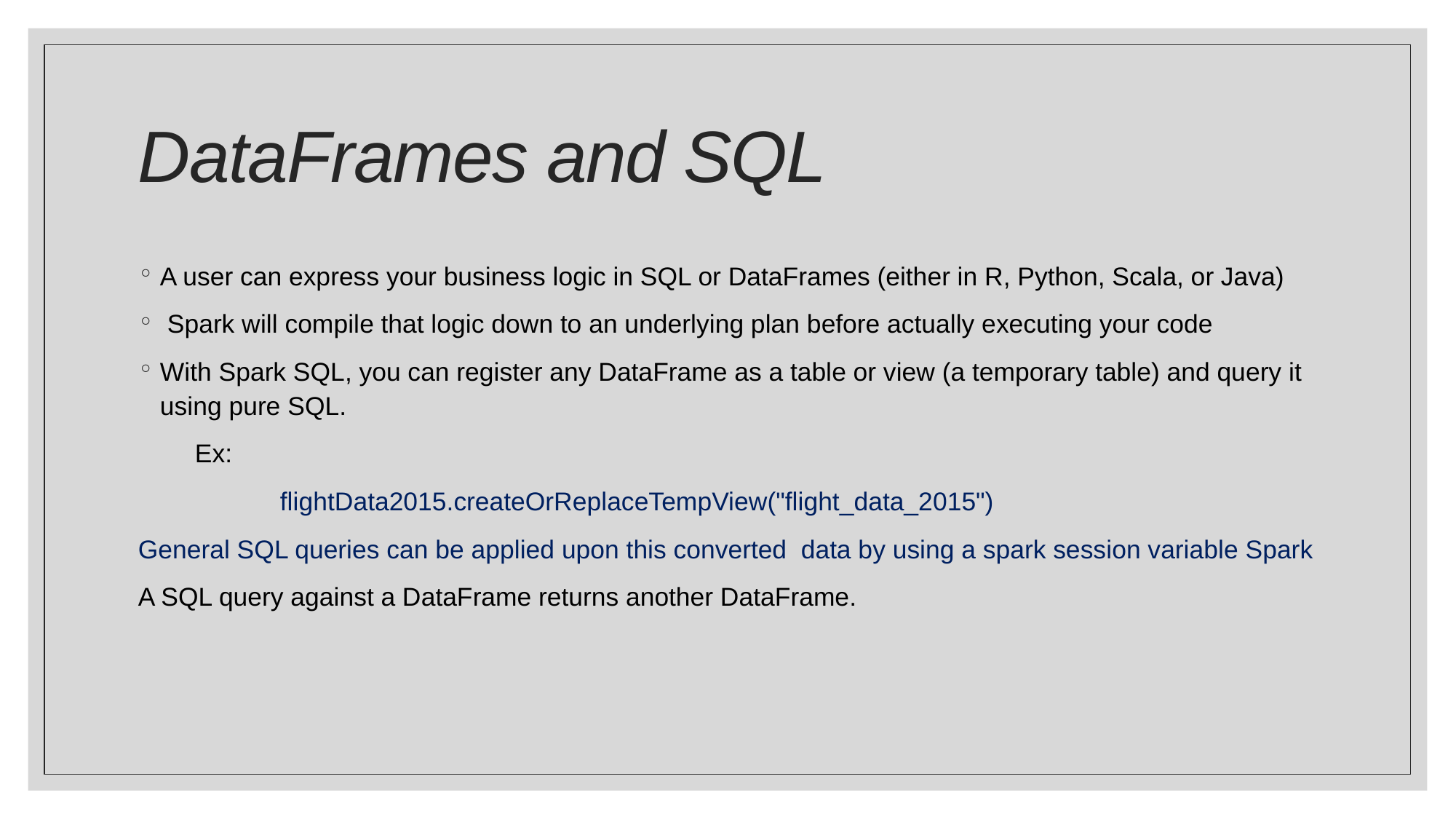

# DataFrames and SQL
A user can express your business logic in SQL or DataFrames (either in R, Python, Scala, or Java)
 Spark will compile that logic down to an underlying plan before actually executing your code
With Spark SQL, you can register any DataFrame as a table or view (a temporary table) and query it using pure SQL.
        Ex:
                    flightData2015.createOrReplaceTempView("flight_data_2015")
General SQL queries can be applied upon this converted  data by using a spark session variable Spark
A SQL query against a DataFrame returns another DataFrame.